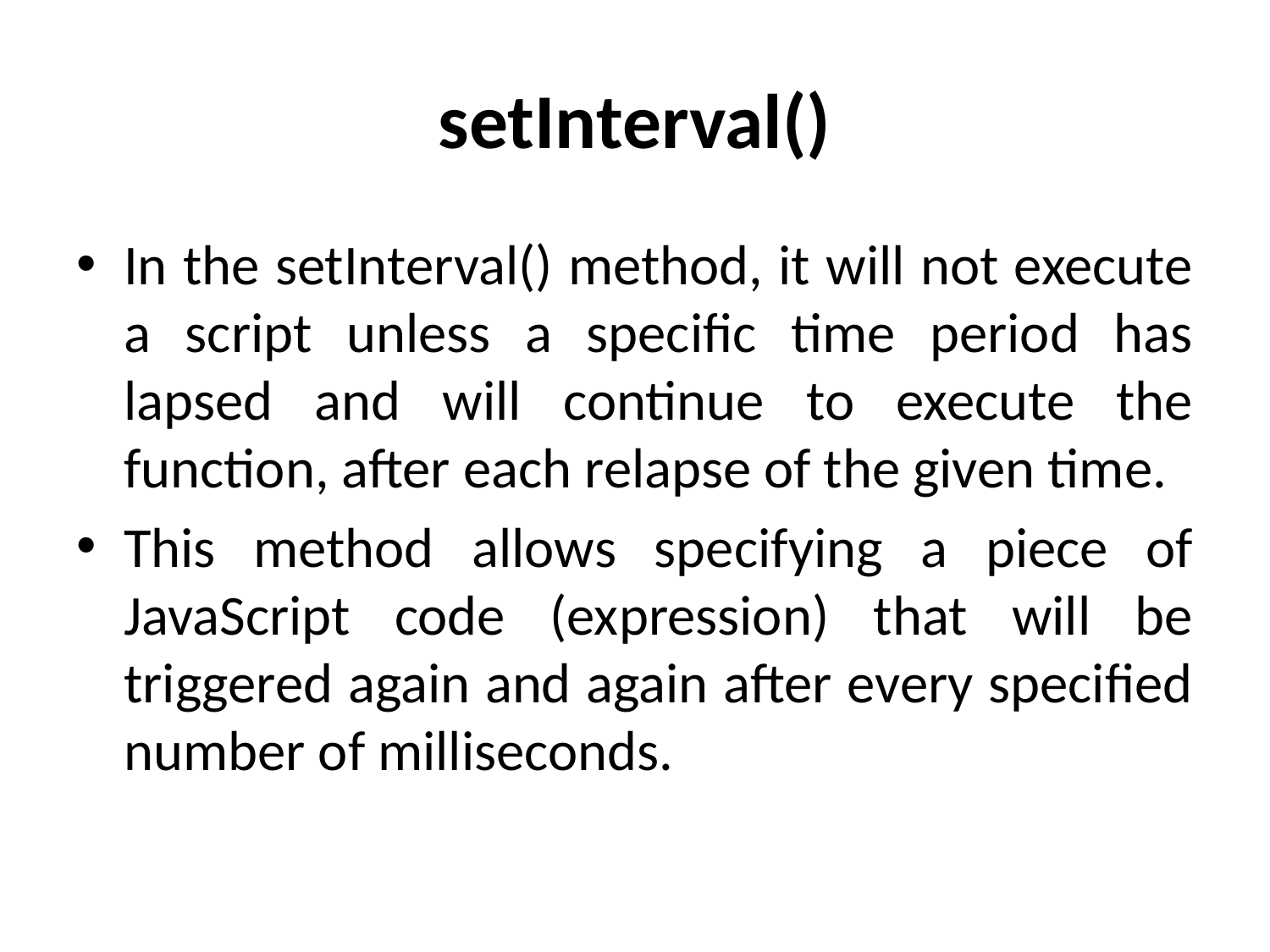

# setInterval()
In the setInterval() method, it will not execute a script unless a specific time period has lapsed and will continue to execute the function, after each relapse of the given time.
This method allows specifying a piece of JavaScript code (expression) that will be triggered again and again after every specified number of milliseconds.